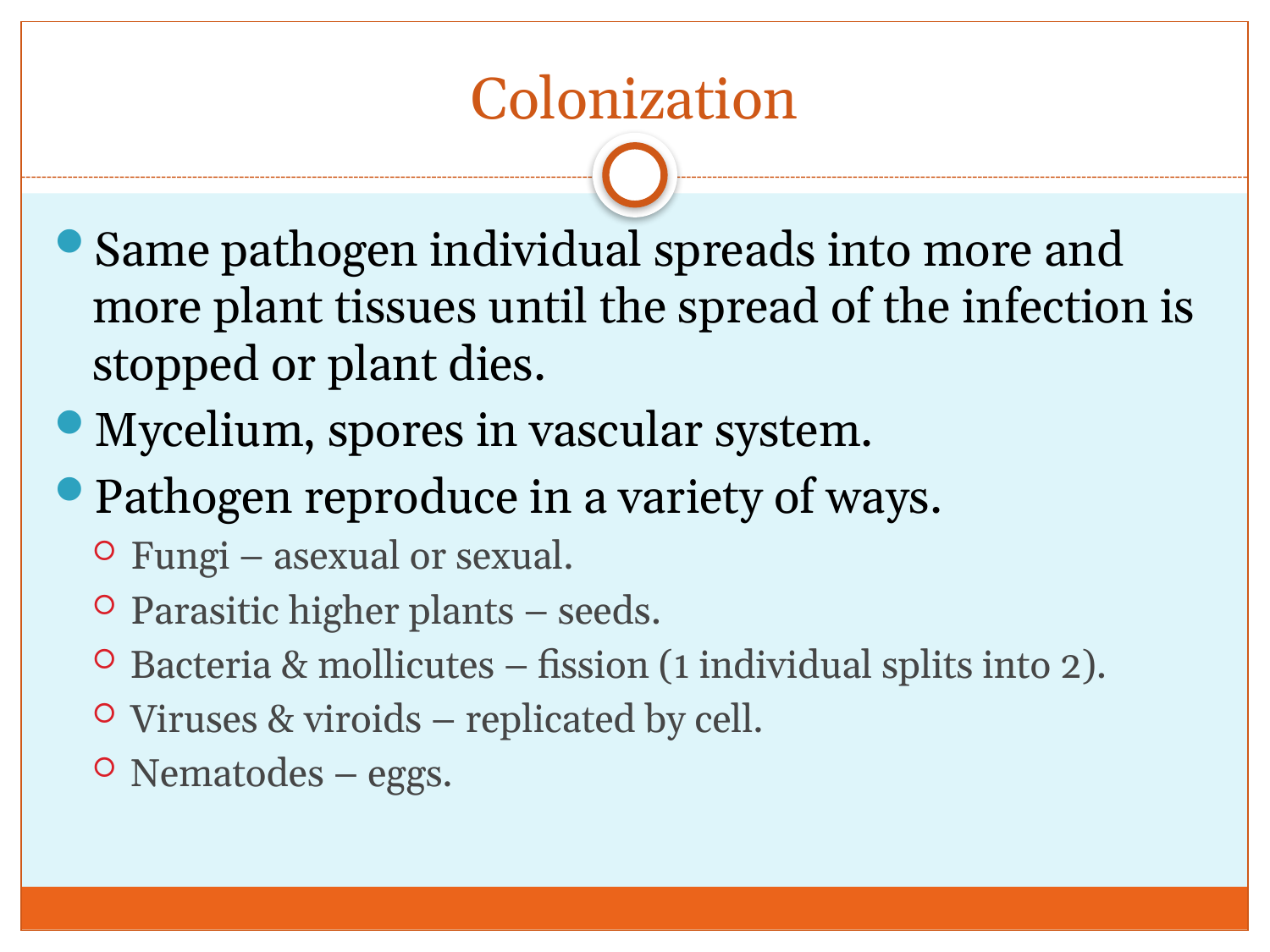

# Colonization
Same pathogen individual spreads into more and more plant tissues until the spread of the infection is stopped or plant dies.
Mycelium, spores in vascular system.
Pathogen reproduce in a variety of ways.
Fungi – asexual or sexual.
Parasitic higher plants – seeds.
Bacteria & mollicutes – fission (1 individual splits into 2).
Viruses & viroids – replicated by cell.
Nematodes – eggs.